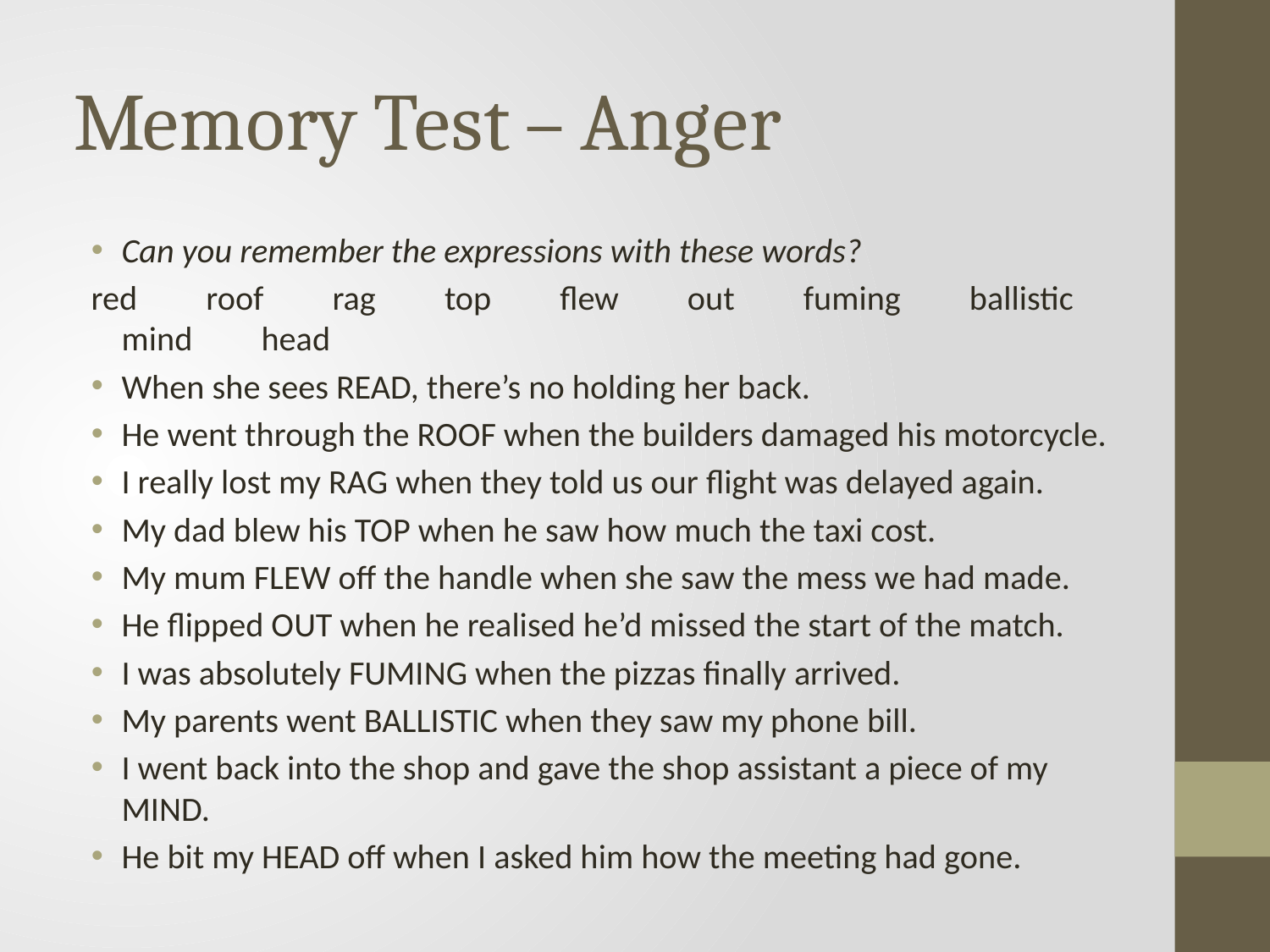

# Memory Test – Anger
Can you remember the expressions with these words?
red         roof         rag         top         flew         out         fuming         ballistic         mind         head
When she sees READ, there’s no holding her back.
He went through the ROOF when the builders damaged his motorcycle.
I really lost my RAG when they told us our flight was delayed again.
My dad blew his TOP when he saw how much the taxi cost.
My mum FLEW off the handle when she saw the mess we had made.
He flipped OUT when he realised he’d missed the start of the match.
I was absolutely FUMING when the pizzas finally arrived.
My parents went BALLISTIC when they saw my phone bill.
I went back into the shop and gave the shop assistant a piece of my MIND.
He bit my HEAD off when I asked him how the meeting had gone.